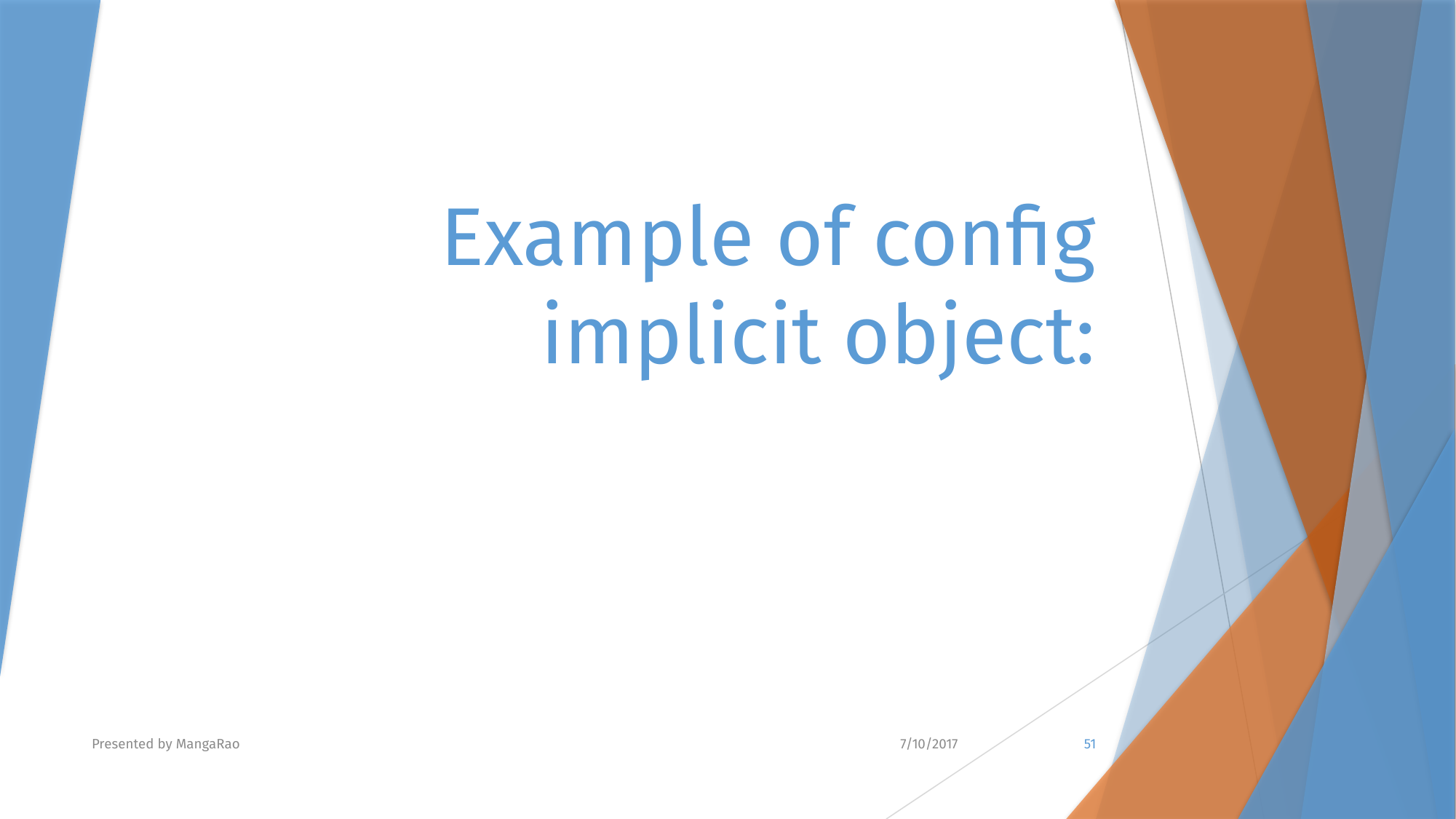

# Example of config implicit object:

Presented by MangaRao
7/10/2017
51